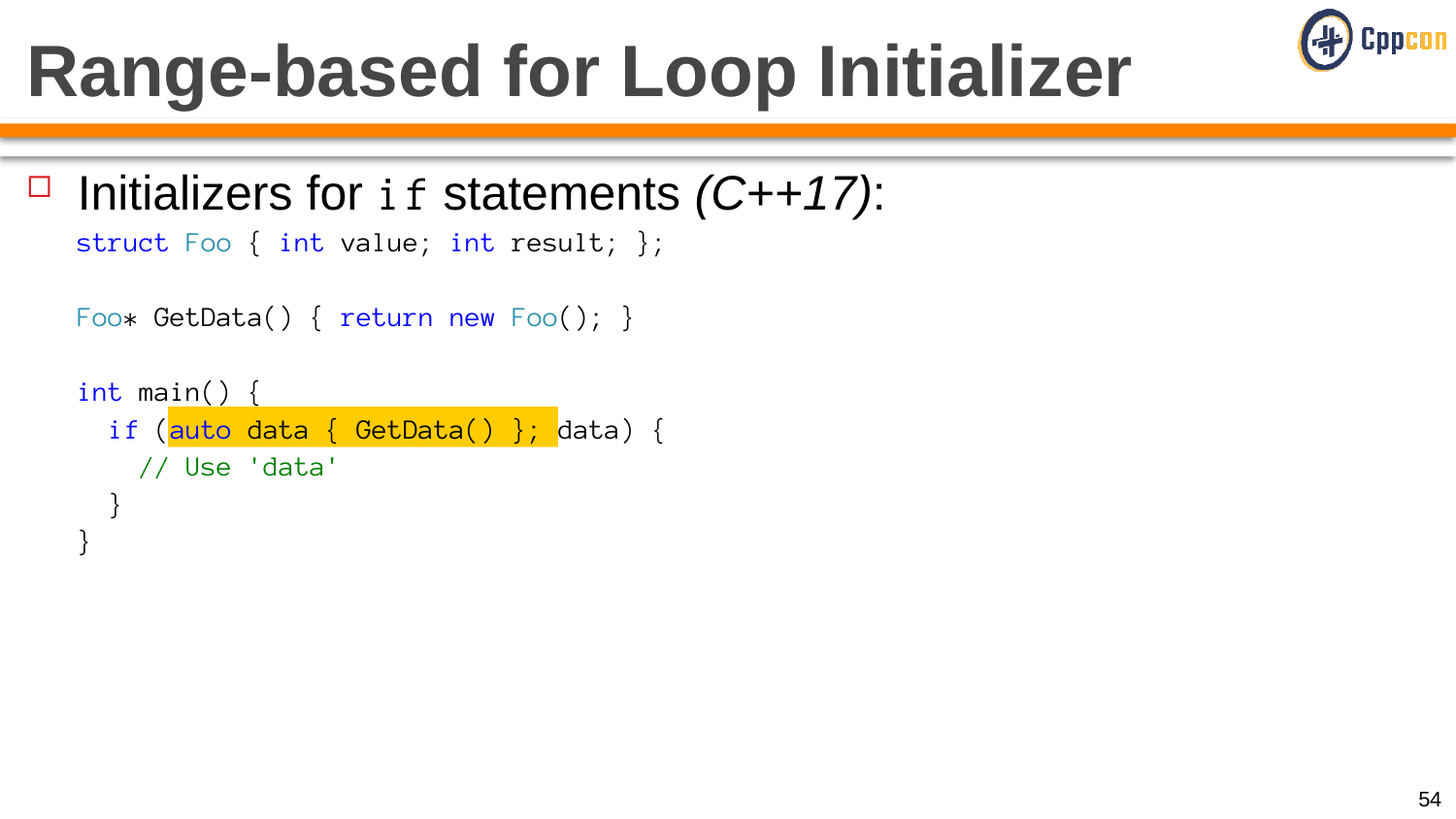

# Range-based for Loop Initializer
Initializers for if statements (C++17):
struct Foo { int value; int result; };

Foo* GetData() { return new Foo(); }

int main() {
  if (auto data { GetData() }; data) {
    // Use 'data'
  }
}